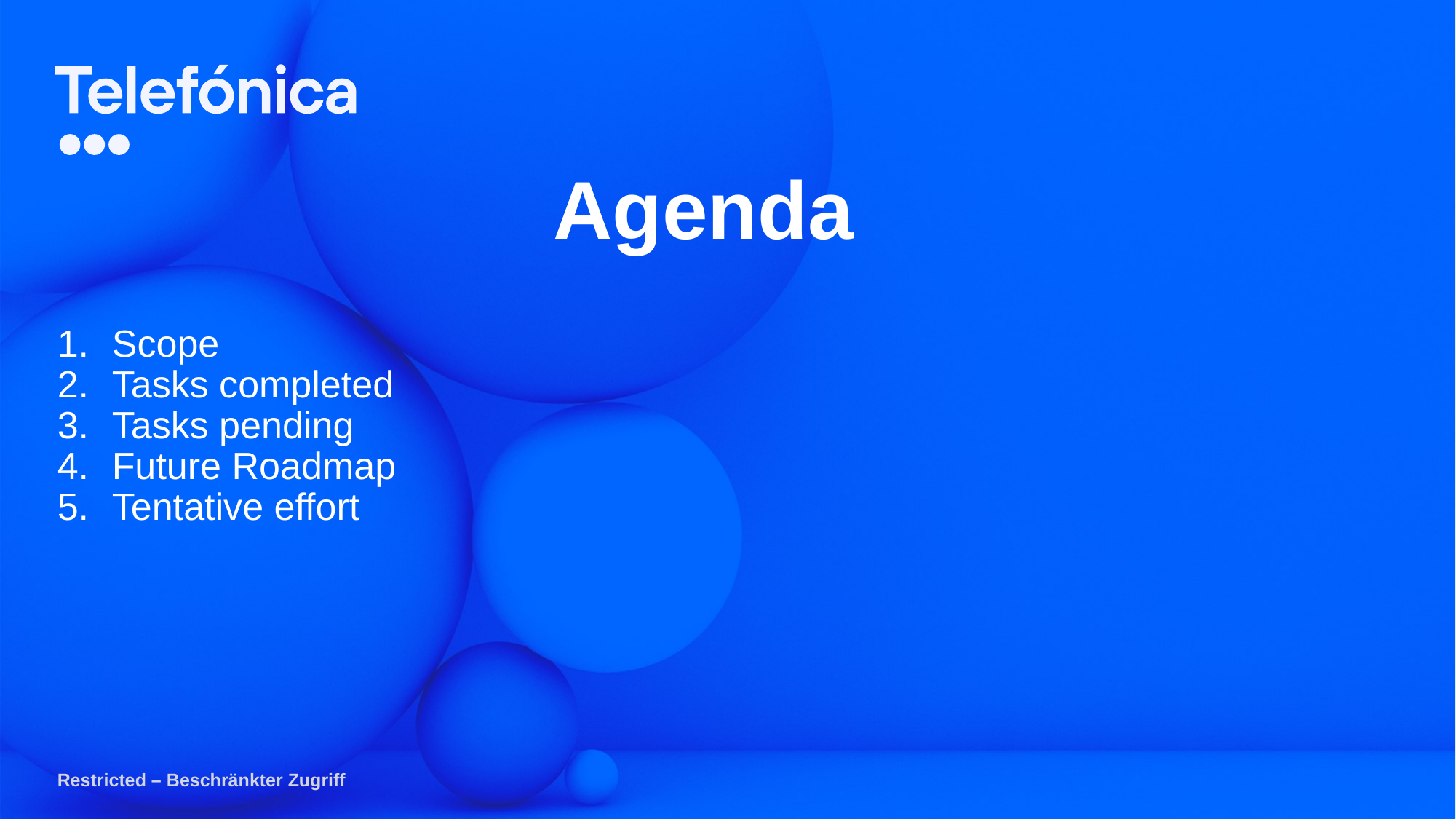

# Agenda
Scope
Tasks completed
Tasks pending
Future Roadmap
Tentative effort

Restricted – Beschränkter Zugriff